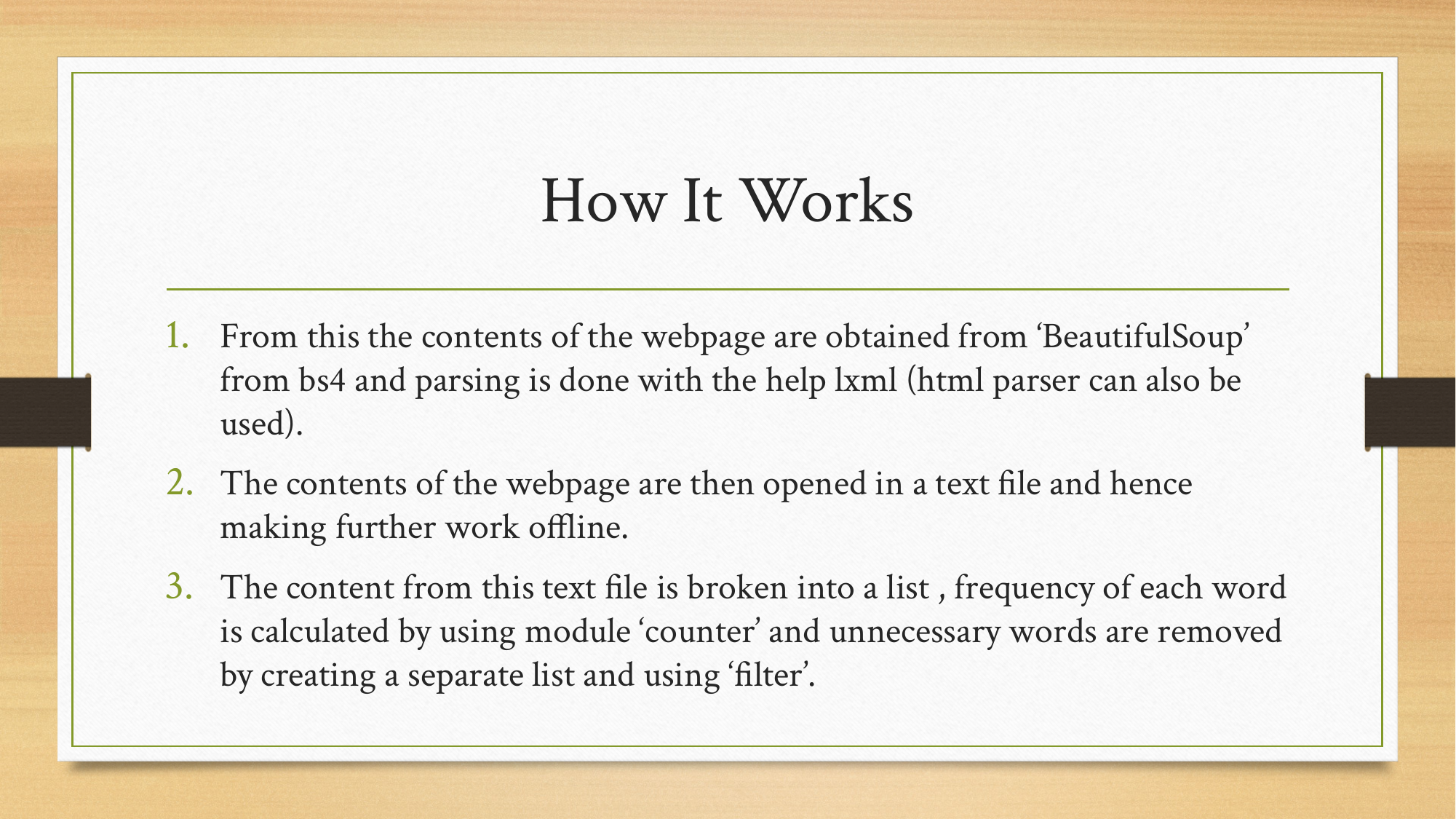

# How It Works
From this the contents of the webpage are obtained from ‘BeautifulSoup’ from bs4 and parsing is done with the help lxml (html parser can also be used).
The contents of the webpage are then opened in a text file and hence making further work offline.
The content from this text file is broken into a list , frequency of each word is calculated by using module ‘counter’ and unnecessary words are removed by creating a separate list and using ‘filter’.